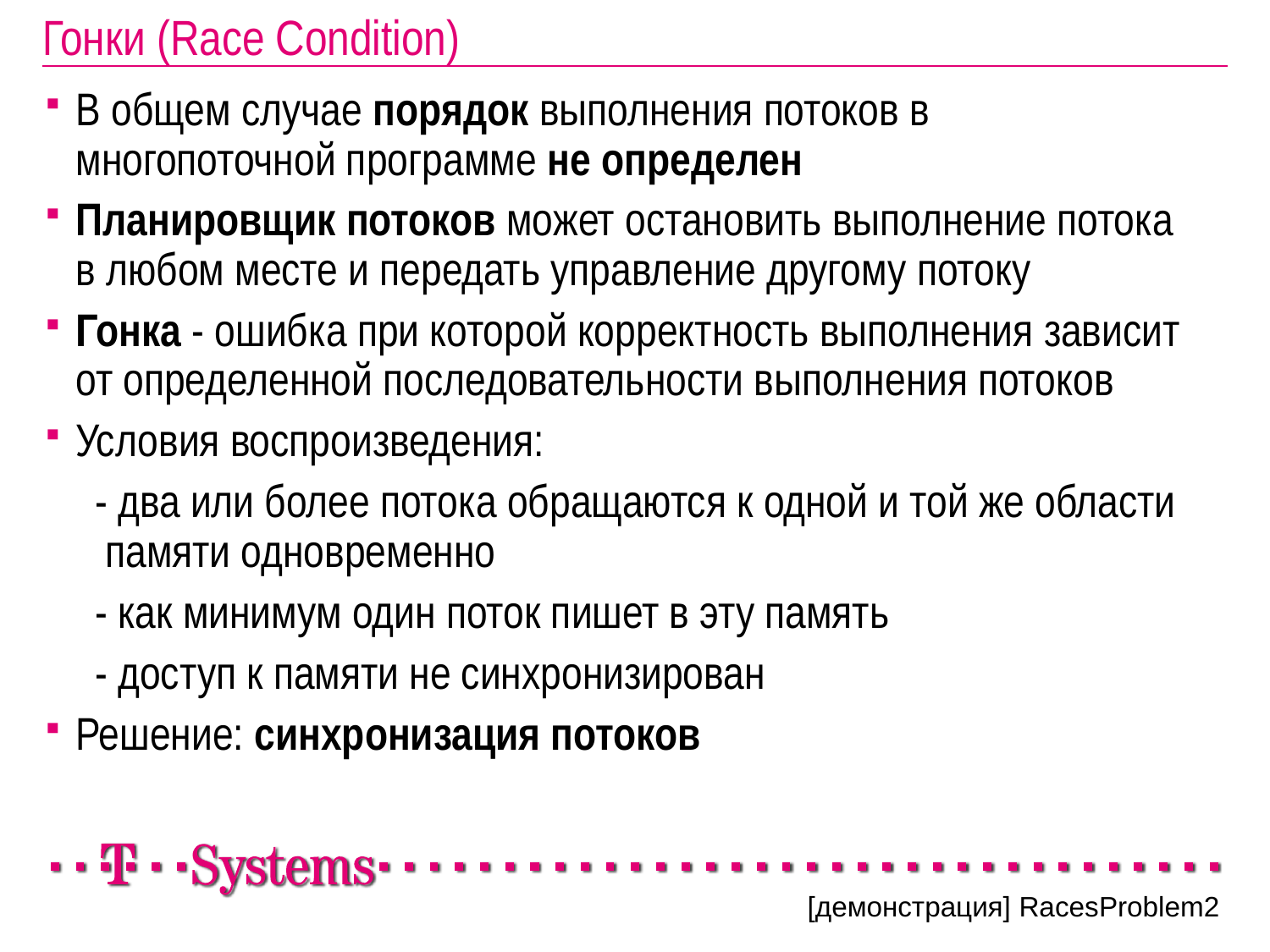

# Гонки (Race Condition)
В общем случае порядок выполнения потоков в многопоточной программе не определен
Планировщик потоков может остановить выполнение потока в любом месте и передать управление другому потоку
Гонка - ошибка при которой корректность выполнения зависит от определенной последовательности выполнения потоков
Условия воспроизведения:
	- два или более потока обращаются к одной и той же области   памяти одновременно
	- как минимум один поток пишет в эту память
	- доступ к памяти не синхронизирован
Решение: синхронизация потоков
[демонстрация] RacesProblem2